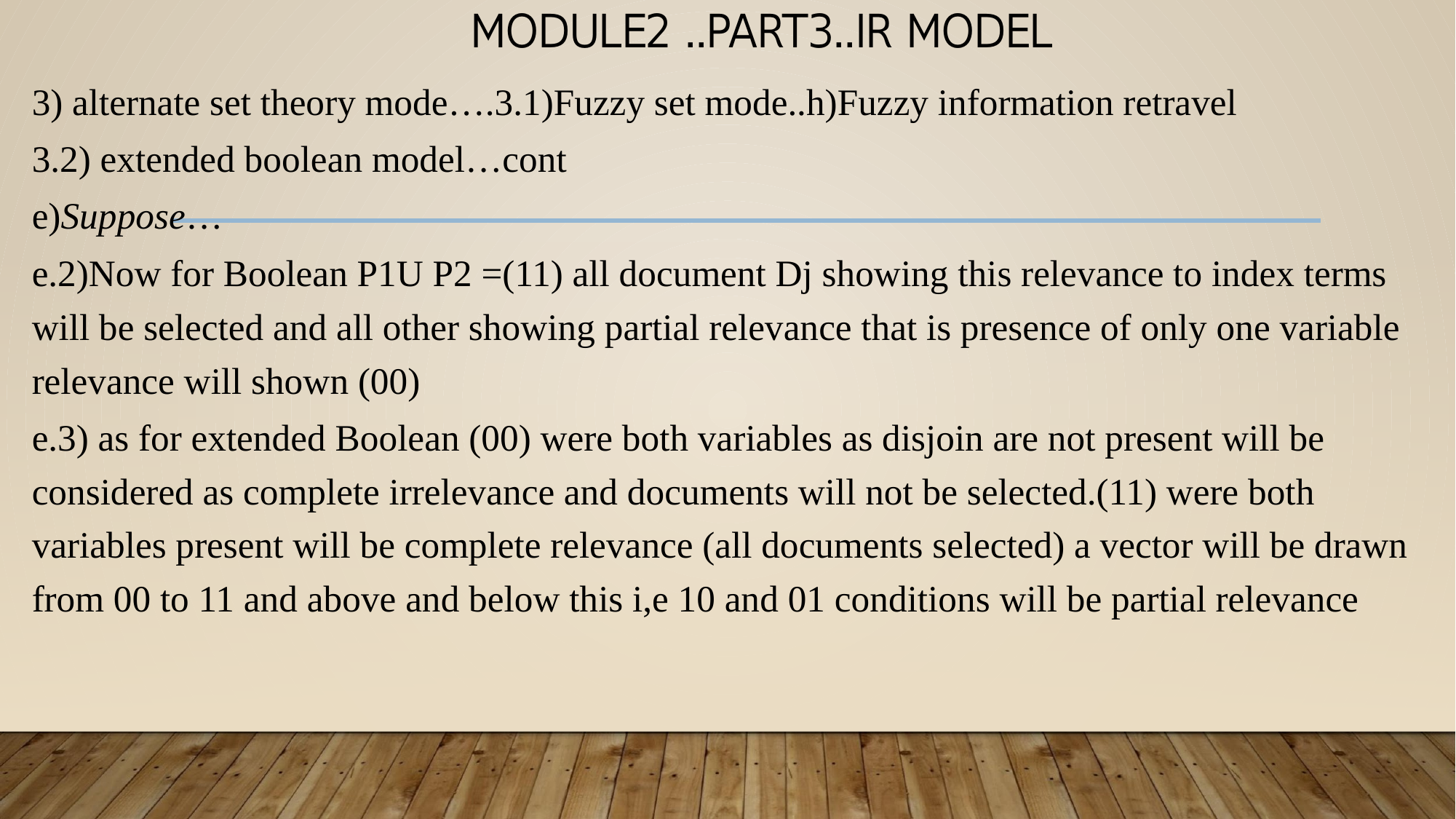

# MODULE2 ..PART3..IR MODEL
3) alternate set theory mode….3.1)Fuzzy set mode..h)Fuzzy information retravel
3.2) extended boolean model…cont
e)Suppose…
e.2)Now for Boolean P1U P2 =(11) all document Dj showing this relevance to index terms will be selected and all other showing partial relevance that is presence of only one variable relevance will shown (00)
e.3) as for extended Boolean (00) were both variables as disjoin are not present will be considered as complete irrelevance and documents will not be selected.(11) were both variables present will be complete relevance (all documents selected) a vector will be drawn from 00 to 11 and above and below this i,e 10 and 01 conditions will be partial relevance